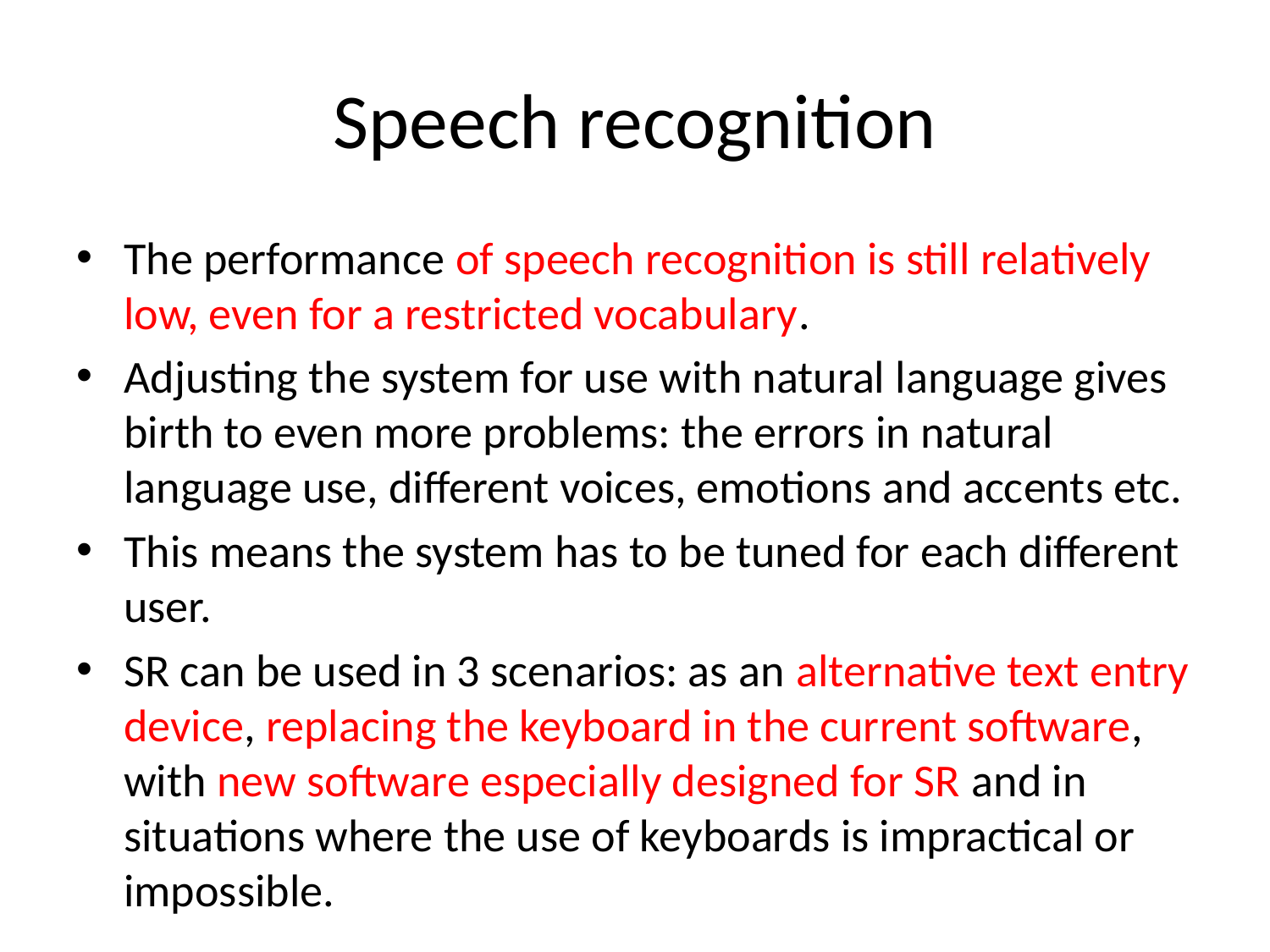

# Speech recognition
The performance of speech recognition is still relatively low, even for a restricted vocabulary.
Adjusting the system for use with natural language gives birth to even more problems: the errors in natural language use, different voices, emotions and accents etc.
This means the system has to be tuned for each different user.
SR can be used in 3 scenarios: as an alternative text entry device, replacing the keyboard in the current software, with new software especially designed for SR and in situations where the use of keyboards is impractical or impossible.